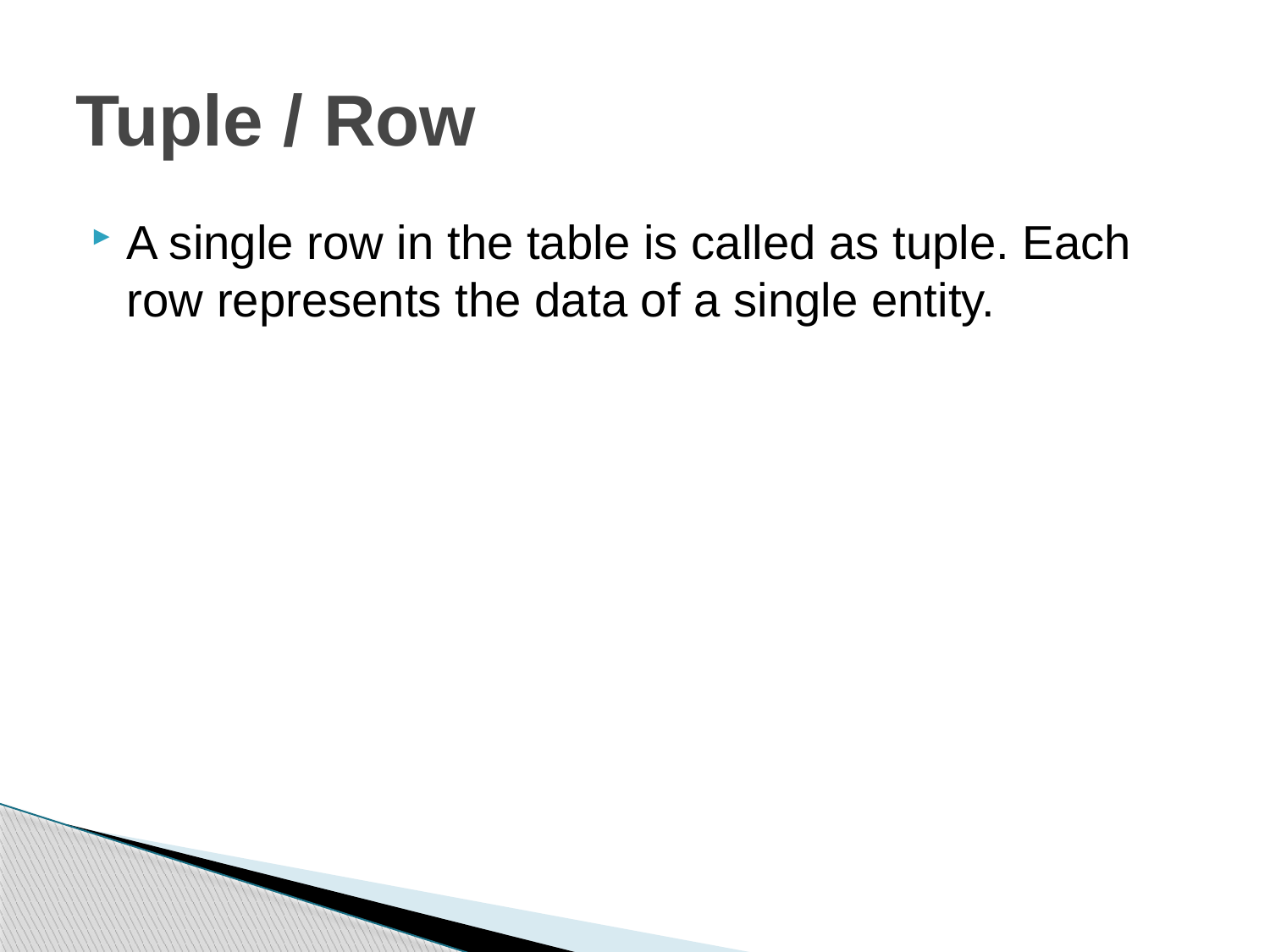

# Tuple / Row
A single row in the table is called as tuple. Each row represents the data of a single entity.